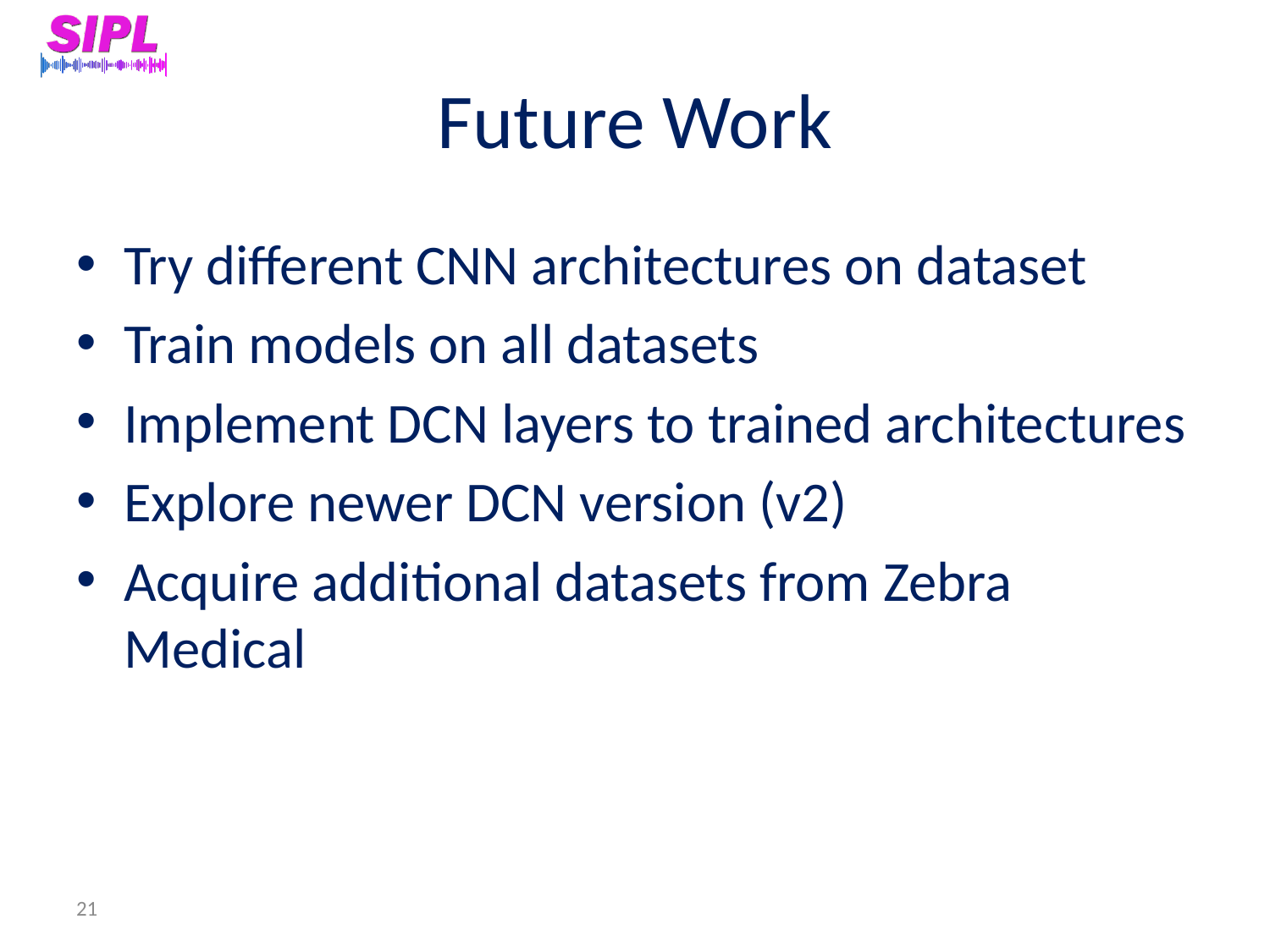

# Future Work
Try different CNN architectures on dataset
Train models on all datasets
Implement DCN layers to trained architectures
Explore newer DCN version (v2)
Acquire additional datasets from Zebra Medical
21